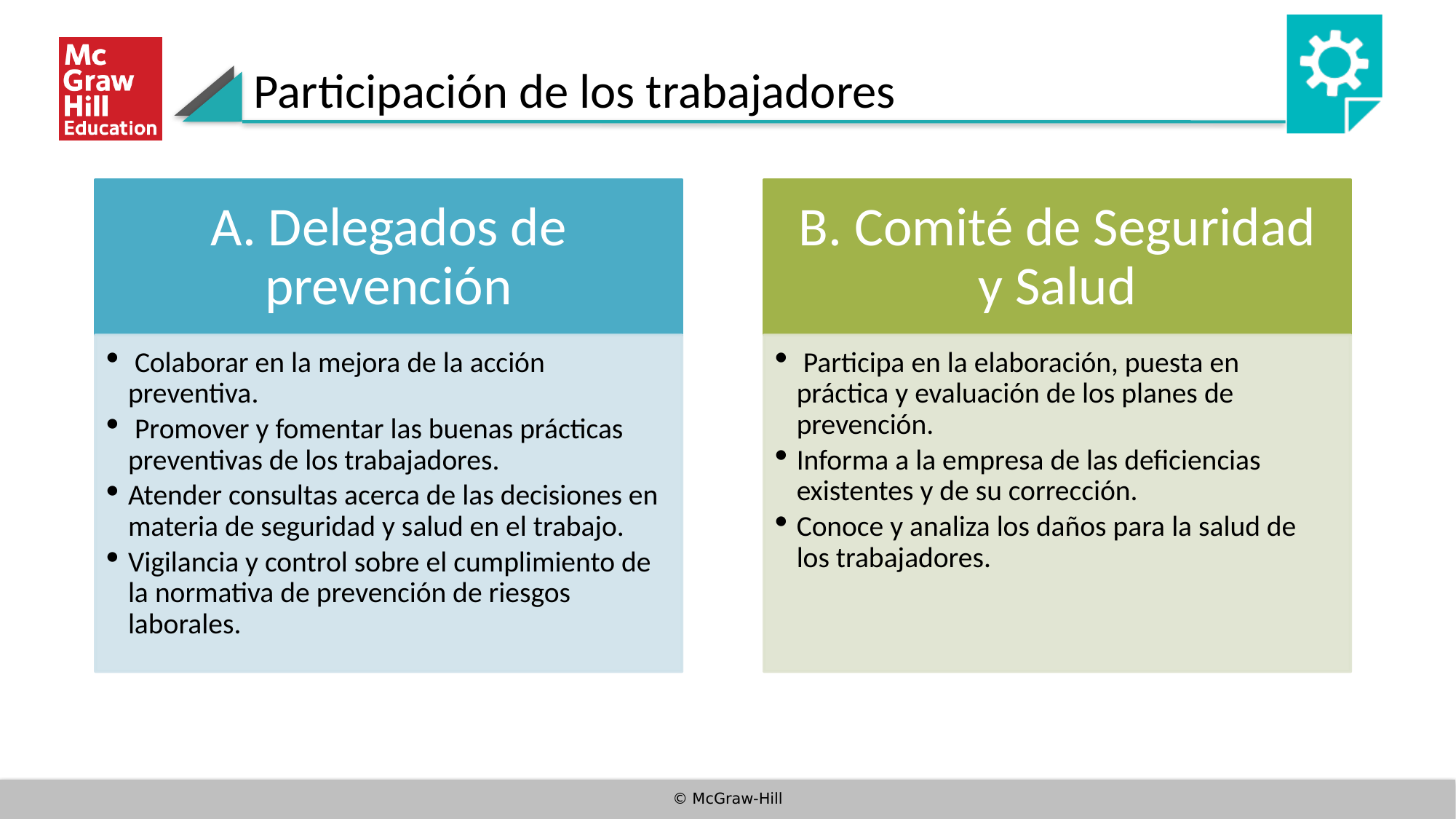

Participación de los trabajadores

A. Delegados de prevención
B. Comité de Seguridad y Salud
 Colaborar en la mejora de la acción preventiva.
 Promover y fomentar las buenas prácticas preventivas de los trabajadores.
Atender consultas acerca de las decisiones en materia de seguridad y salud en el trabajo.
Vigilancia y control sobre el cumplimiento de la normativa de prevención de riesgos laborales.
 Participa en la elaboración, puesta en práctica y evaluación de los planes de prevención.
Informa a la empresa de las deficiencias existentes y de su corrección.
Conoce y analiza los daños para la salud de los trabajadores.